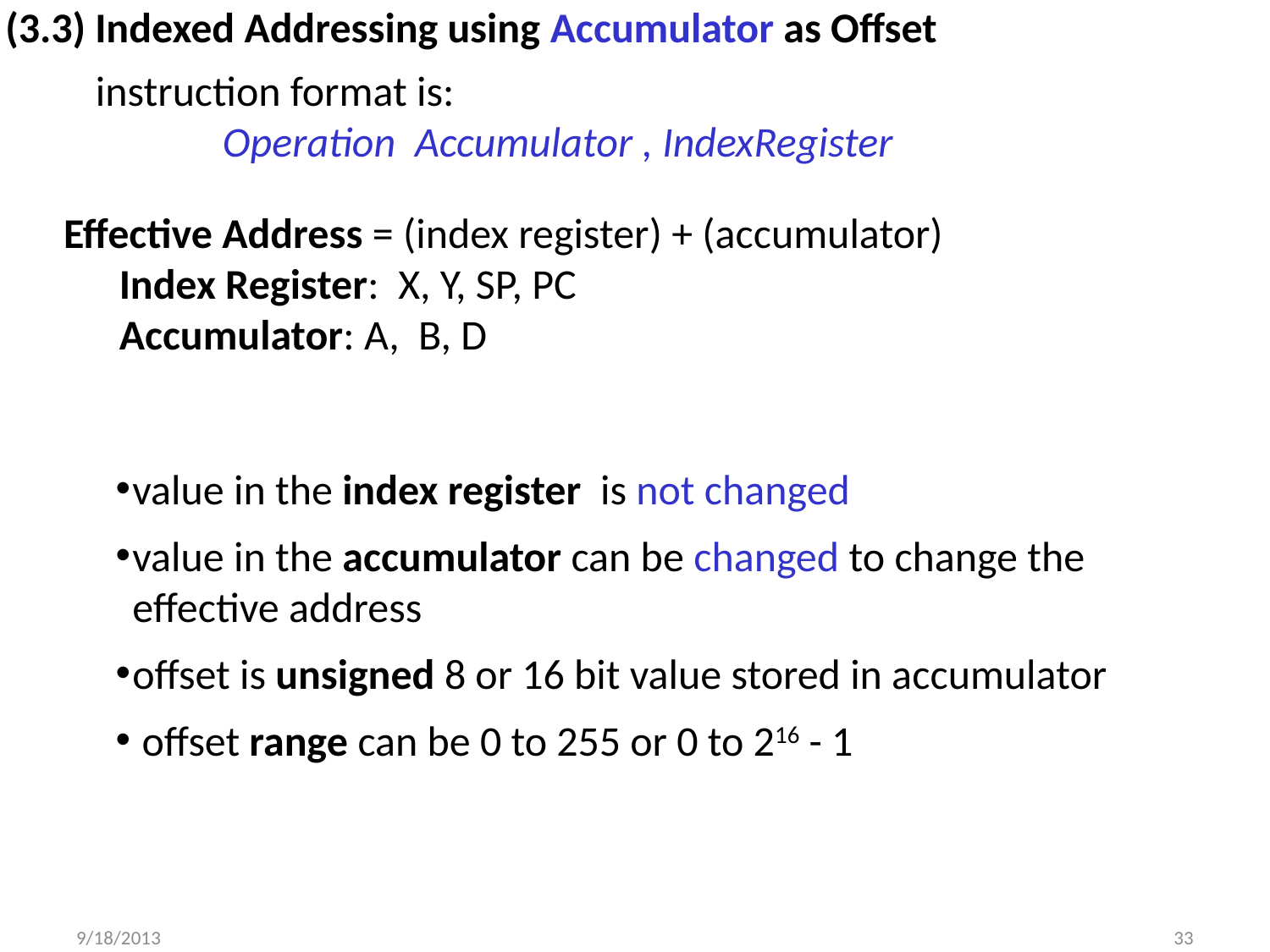

(3.3) Indexed Addressing using Accumulator as Offset
instruction format is:
Operation  Accumulator , IndexRegister
Effective Address = (index register) + (accumulator)
Index Register:  X, Y, SP, PC
Accumulator: A,  B, D
value in the index register  is not changed
value in the accumulator can be changed to change the effective address
offset is unsigned 8 or 16 bit value stored in accumulator
 offset range can be 0 to 255 or 0 to 216 - 1
9/18/2013
33